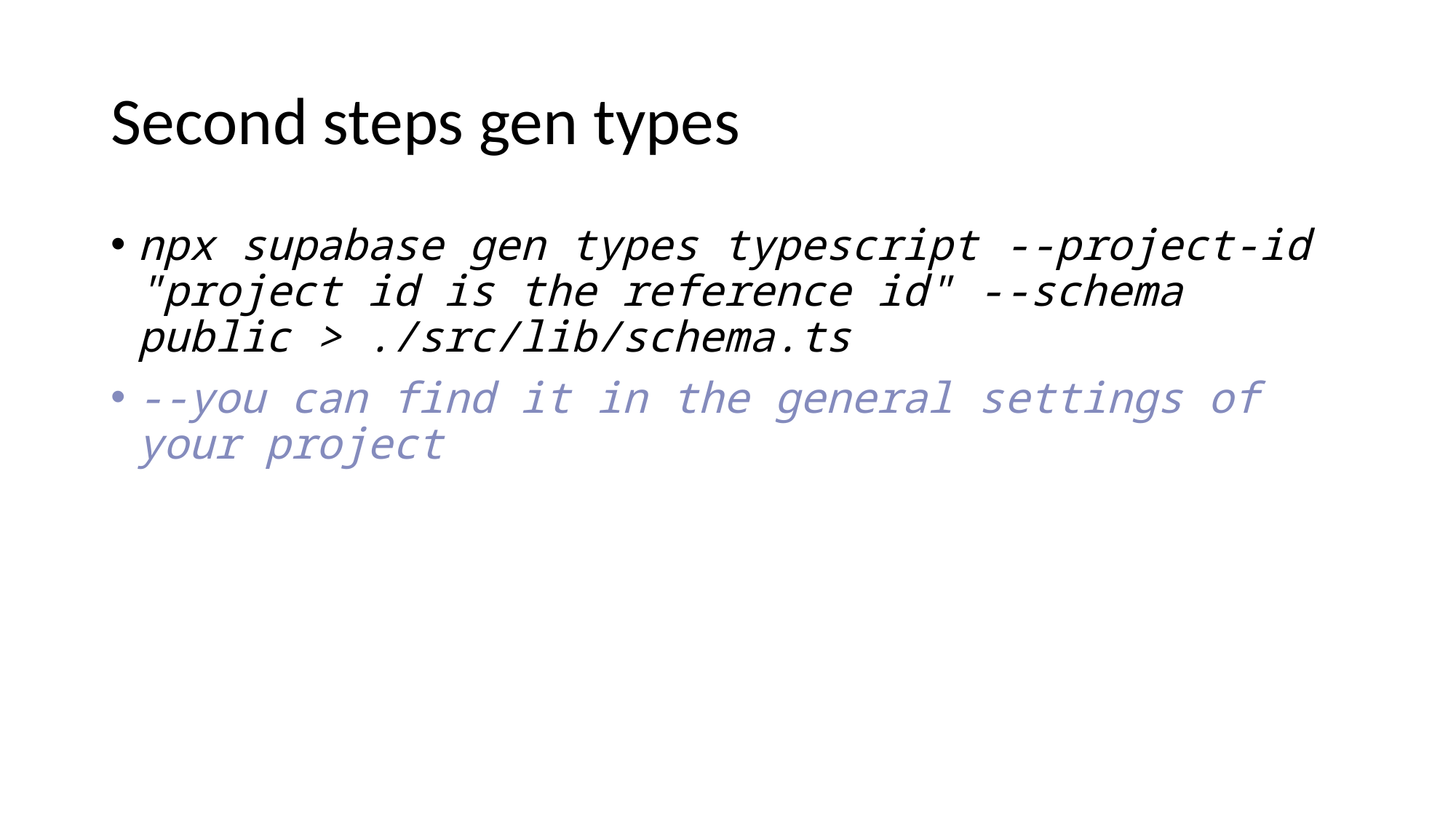

# Second steps gen types
npx supabase gen types typescript --project-id "project id is the reference id" --schema public > ./src/lib/schema.ts
--you can find it in the general settings of your project